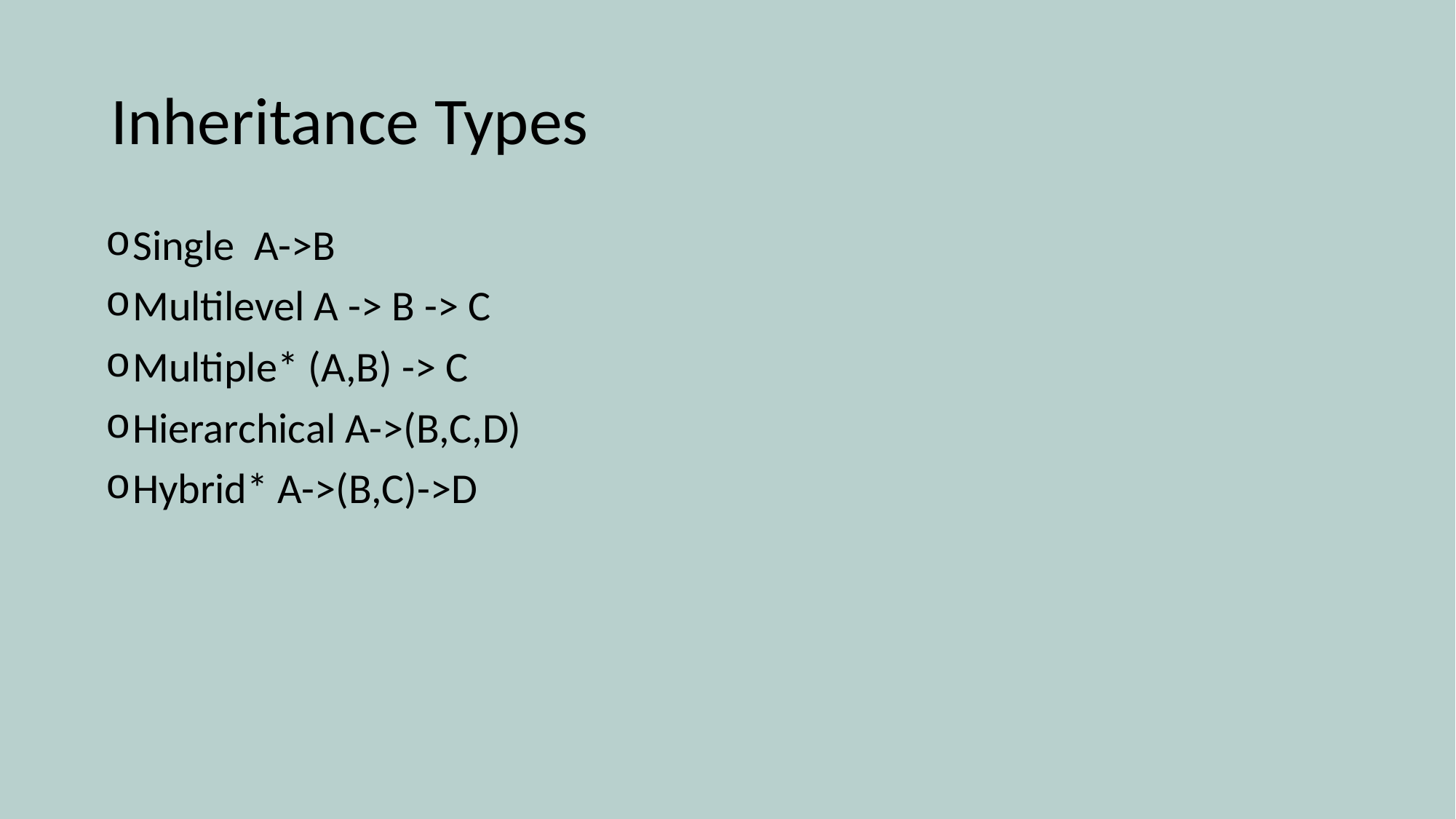

# Inheritance Types
Single  A->B
Multilevel A -> B -> C
Multiple* (A,B) -> C
Hierarchical A->(B,C,D)
Hybrid* A->(B,C)->D